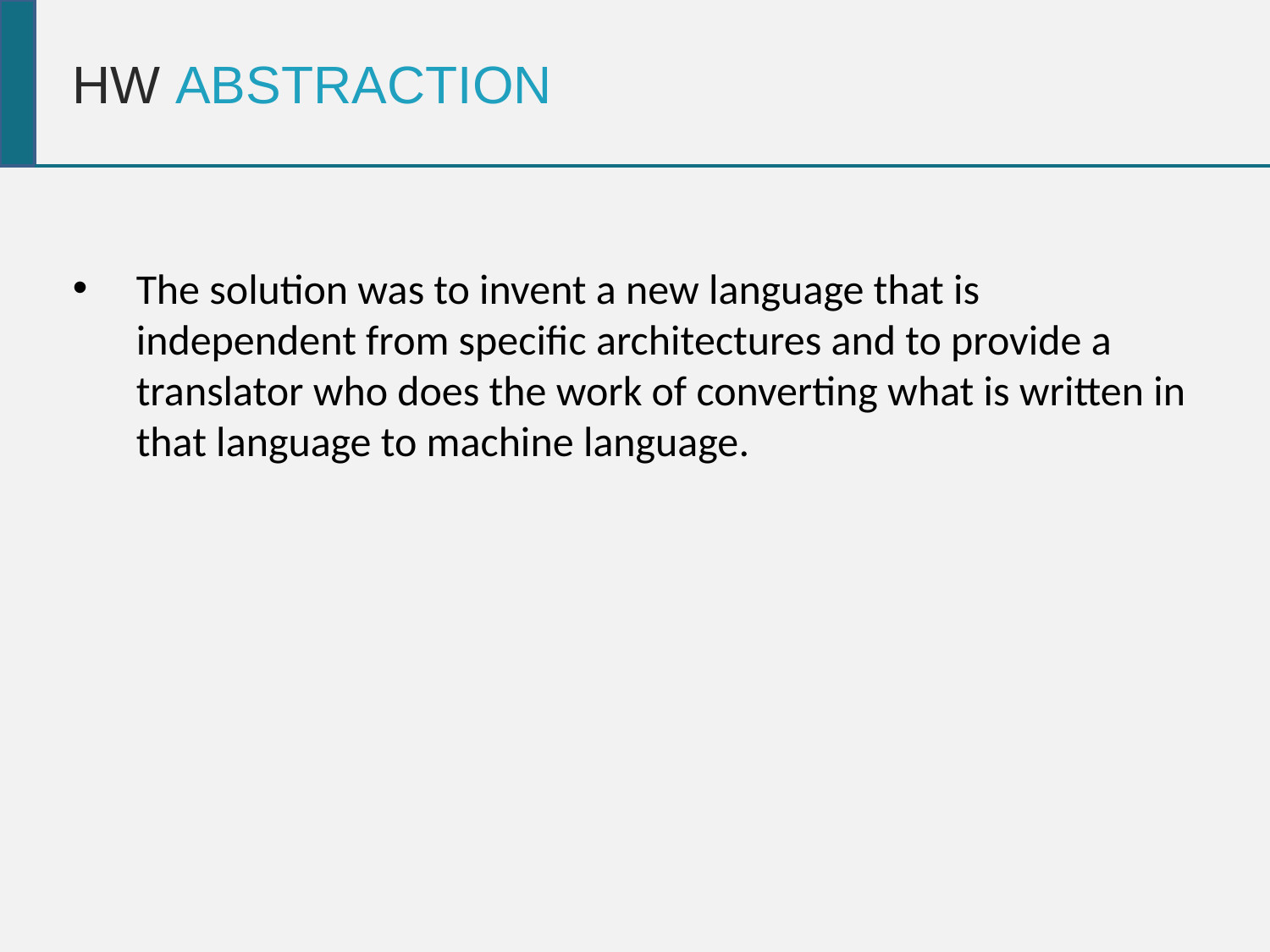

HW abstraction

The solution was to invent a new language that is independent from specific architectures and to provide a translator who does the work of converting what is written in that language to machine language.